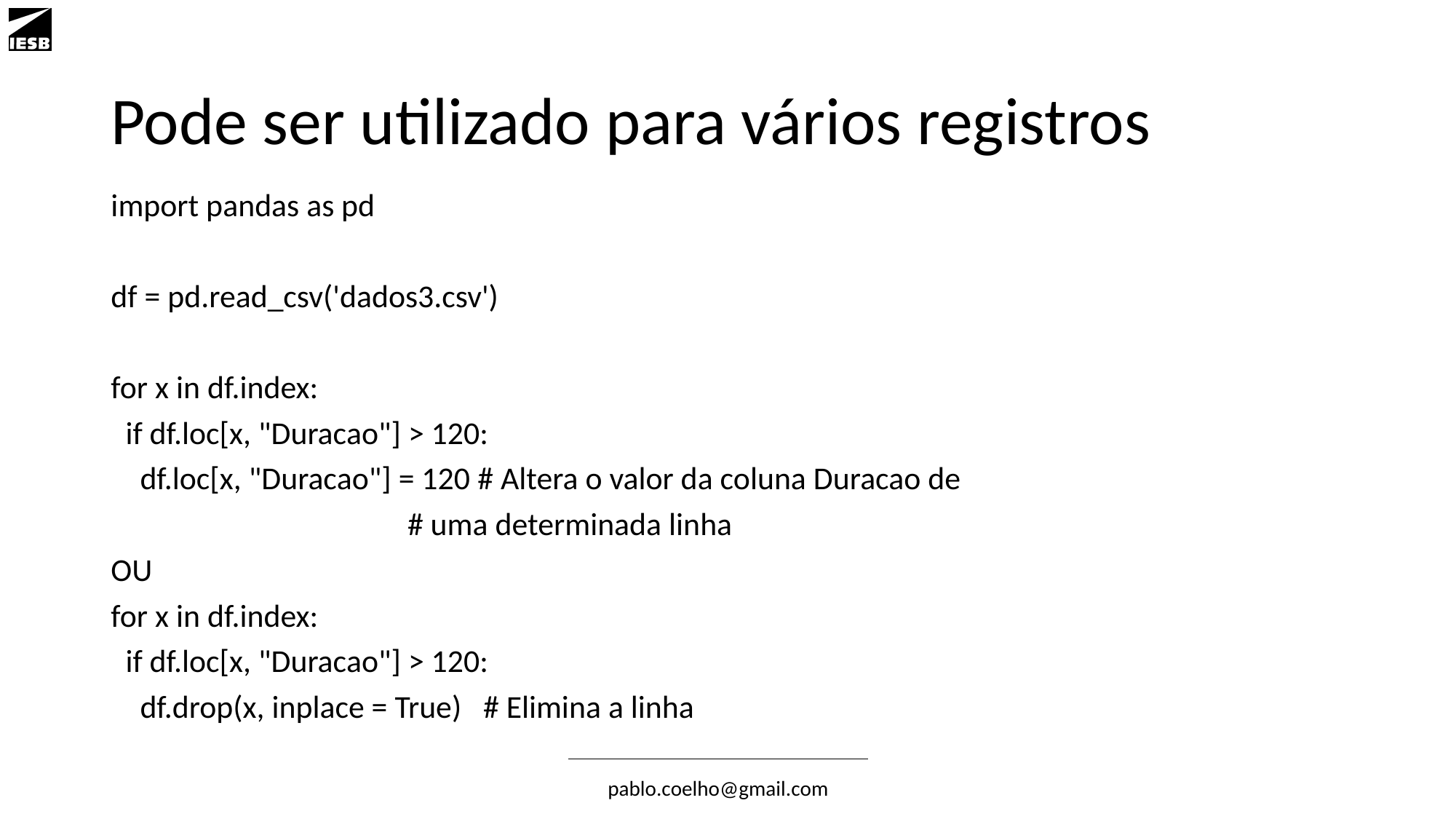

# Pode ser utilizado para vários registros
import pandas as pd

df = pd.read_csv('dados3.csv')

for x in df.index:
  if df.loc[x, "Duracao"] > 120:
    df.loc[x, "Duracao"] = 120 # Altera o valor da coluna Duracao de
			       # uma determinada linha
OU
for x in df.index:
  if df.loc[x, "Duracao"] > 120:
    df.drop(x, inplace = True)   # Elimina a linha